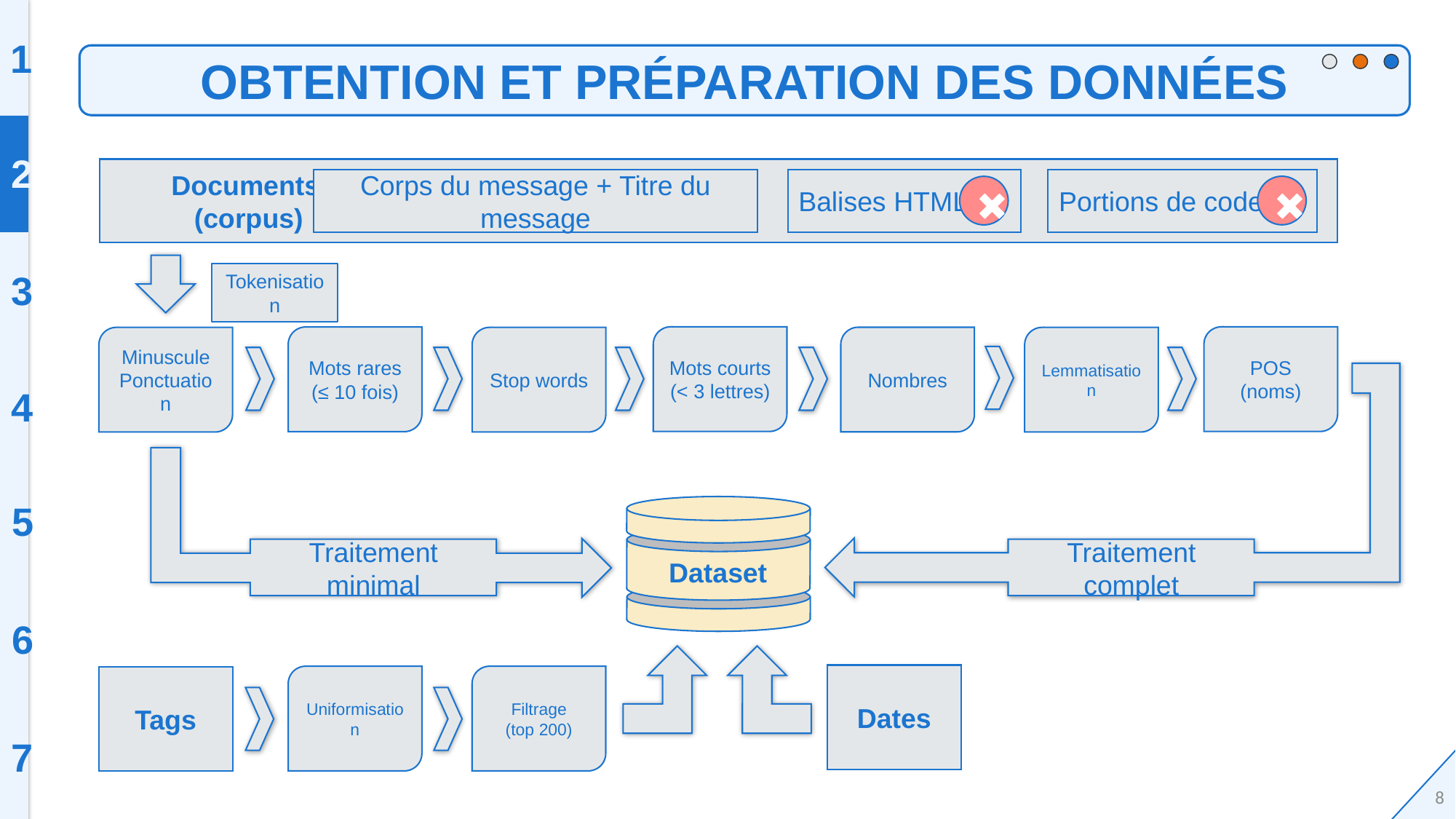

1
OBTENTION ET PRÉPARATION DES DONNÉES

2
        Documents
           (corpus)
Corps du message + Titre du message
Balises HTML
×
Portions de code
×

3
Tokenisation
Mots courts
(< 3 lettres)
POS
(noms)
Mots rares
(≤ 10 fois)
Nombres
Minuscule
Ponctuation
Stop words
Lemmatisation

4

5

Dataset

Traitement minimal
Traitement complet
6

Dates
Uniformisation
Filtrage
(top 200)
Tags

7

8